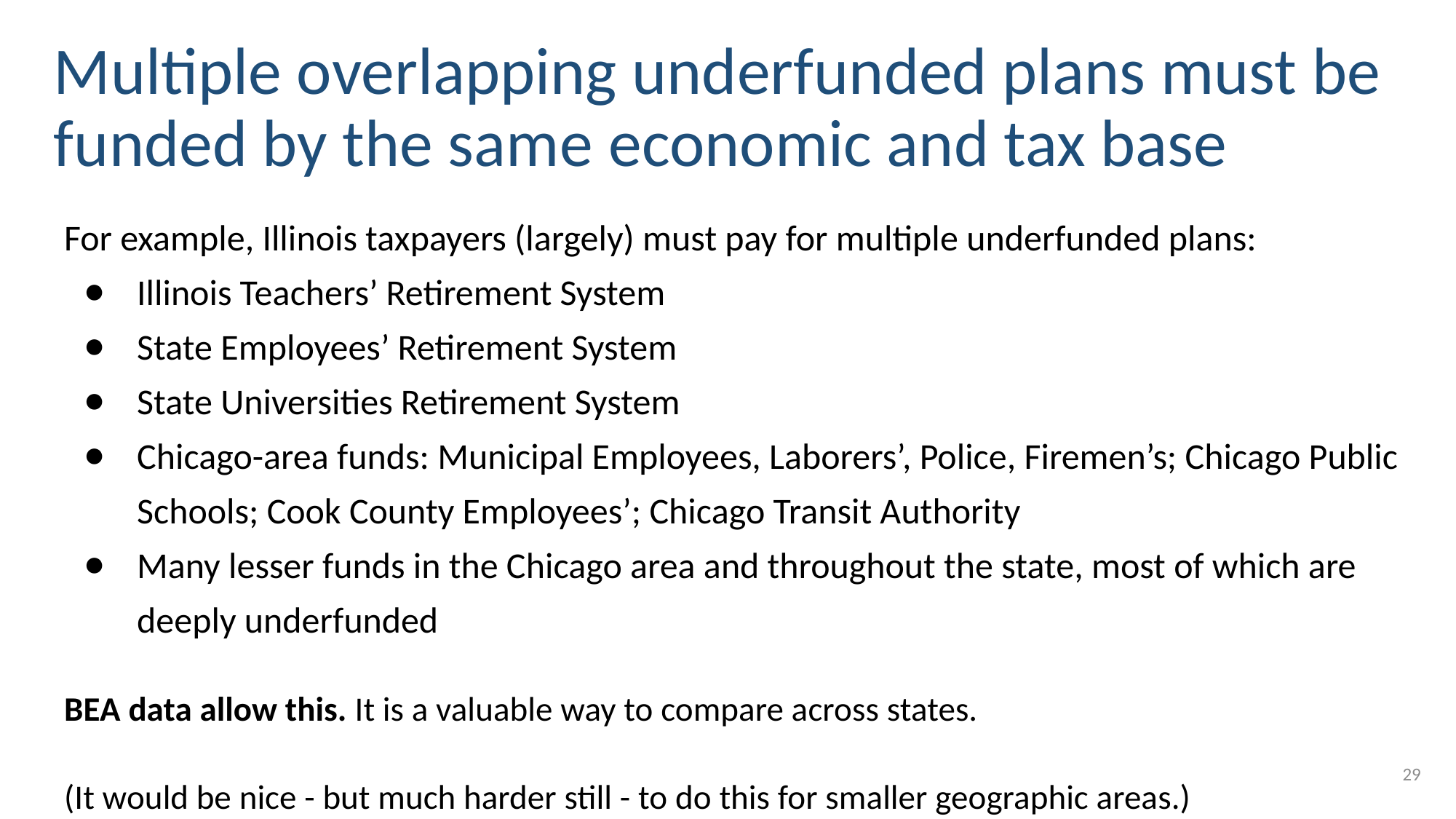

# Multiple overlapping underfunded plans must be funded by the same economic and tax base
For example, Illinois taxpayers (largely) must pay for multiple underfunded plans:
Illinois Teachers’ Retirement System
State Employees’ Retirement System
State Universities Retirement System
Chicago-area funds: Municipal Employees, Laborers’, Police, Firemen’s; Chicago Public Schools; Cook County Employees’; Chicago Transit Authority
Many lesser funds in the Chicago area and throughout the state, most of which are deeply underfunded

BEA data allow this. It is a valuable way to compare across states.

(It would be nice - but much harder still - to do this for smaller geographic areas.)
29